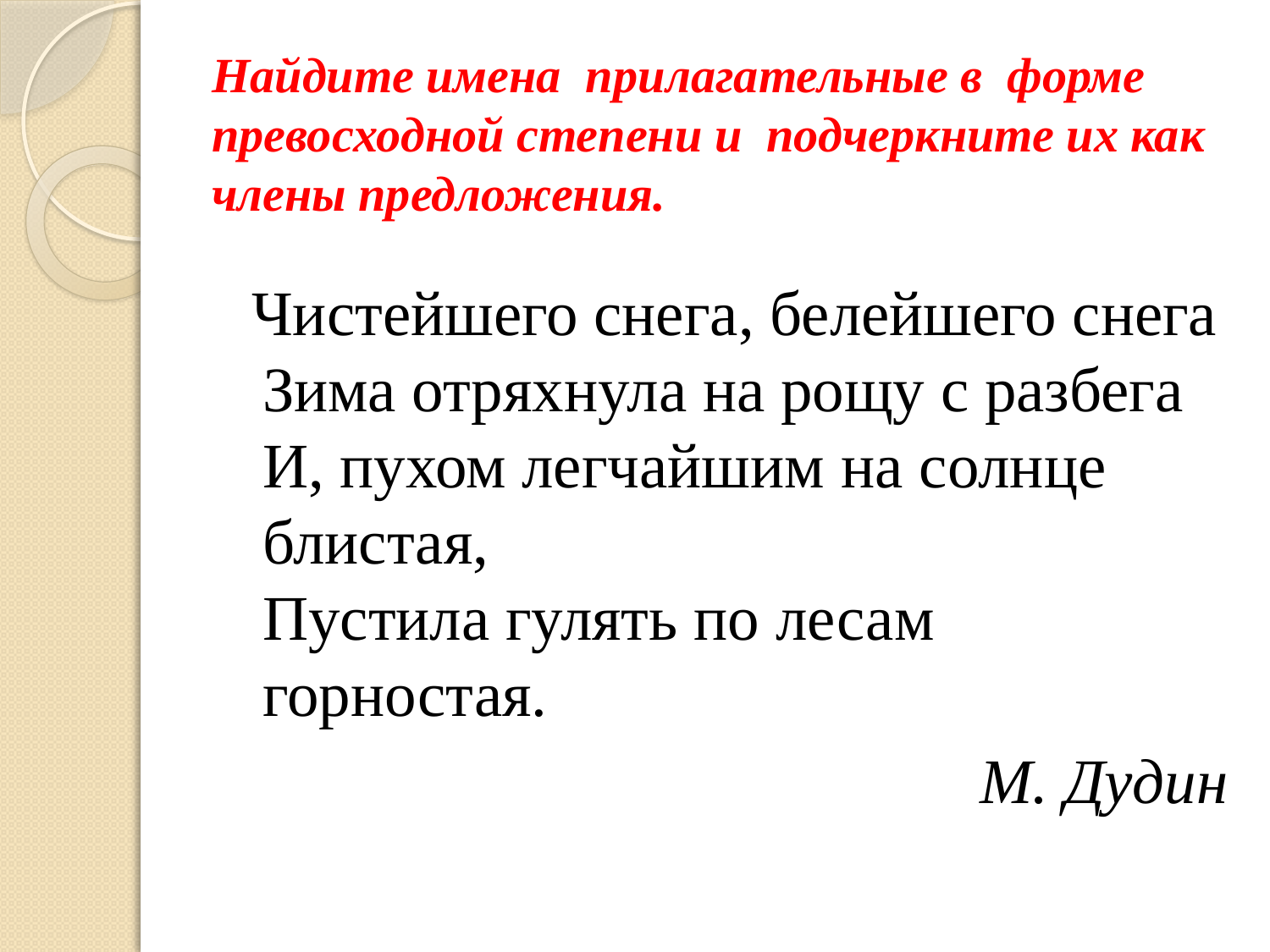

# Найдите имена  прилагательные в  форме превосходной степени и  подчеркните их как члены предложения.
  Чистейшего снега, белейшего снега
Зима отряхнула на рощу с разбега
И, пухом легчайшим на солнце блистая,
Пустила гулять по лесам горностая.
М. Дудин